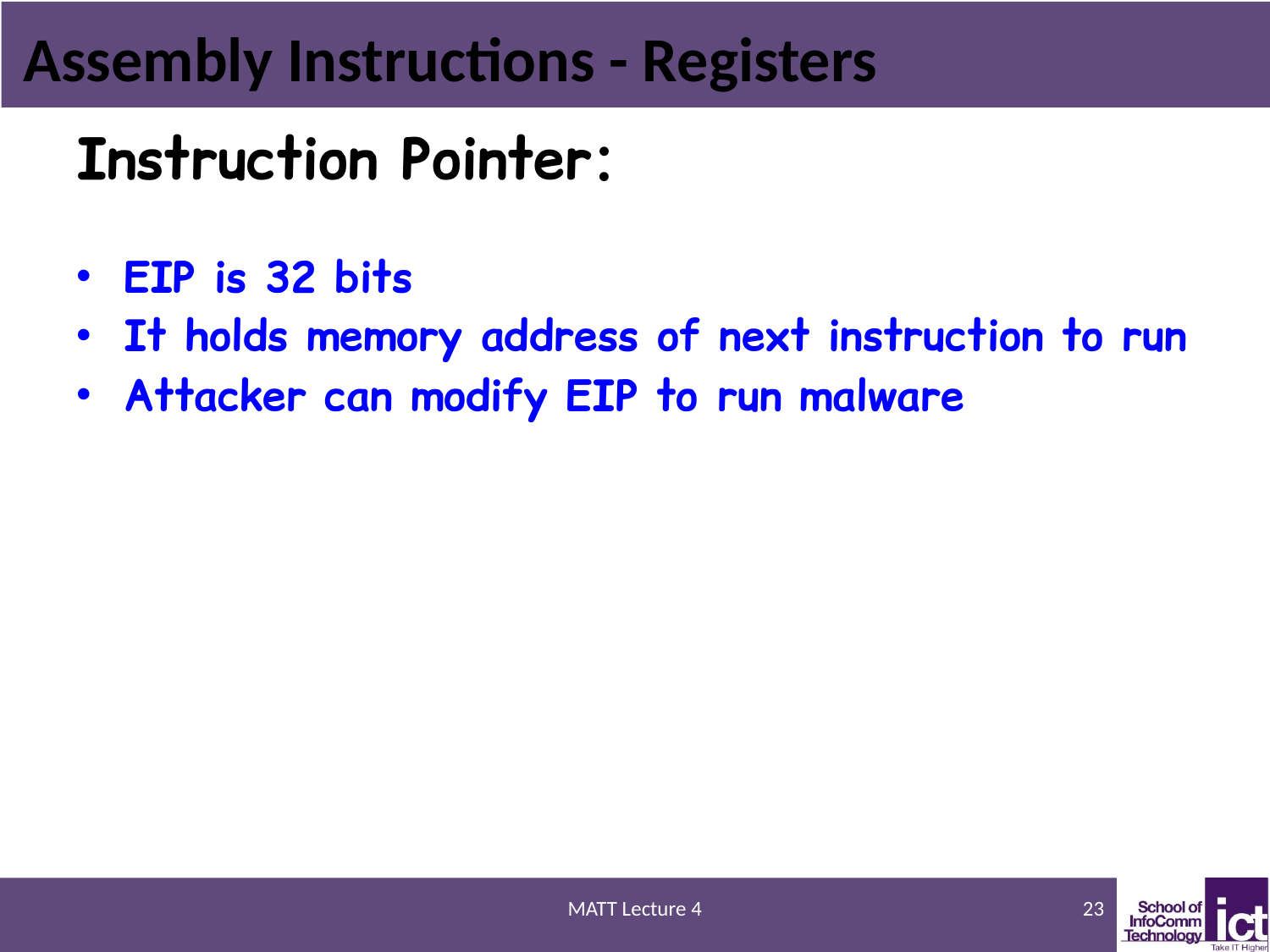

# Assembly Instructions - Registers
Instruction Pointer:
EIP is 32 bits
It holds memory address of next instruction to run
Attacker can modify EIP to run malware
MATT Lecture 4
23